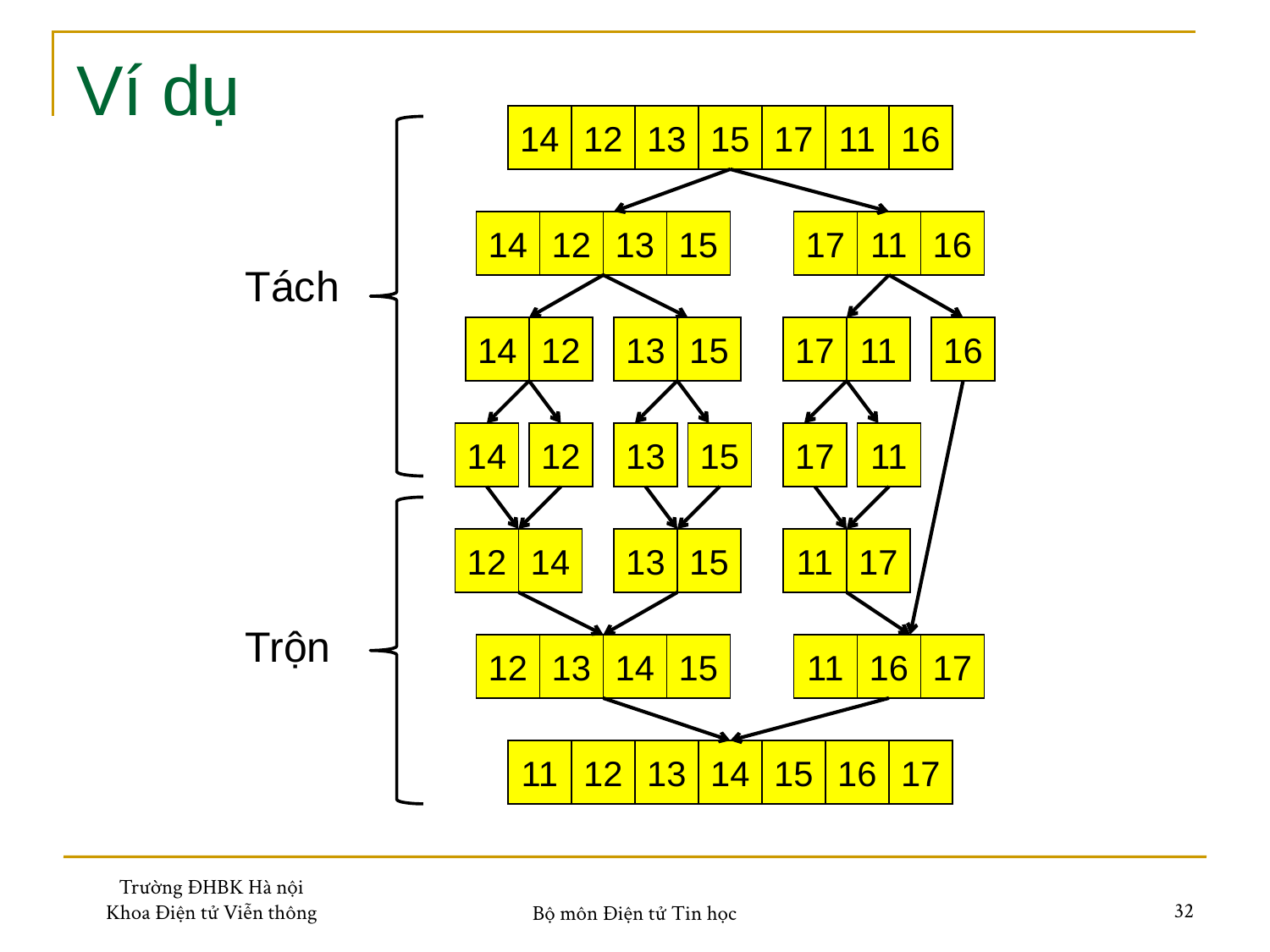

# Ví dụ
14
12
13
15
17
11
16

14
12
13
15
17
11
16
Tách
14
12
13
15
17
11
16
14
12
13
15
17
11

12
14
13
15
11
17
Trộn
12
13
14
15
11
16
17
11
12
13
14
15
16
17
Trường ĐHBK Hà nội
Khoa Điện tử Viễn thông
32
Bộ môn Điện tử Tin học